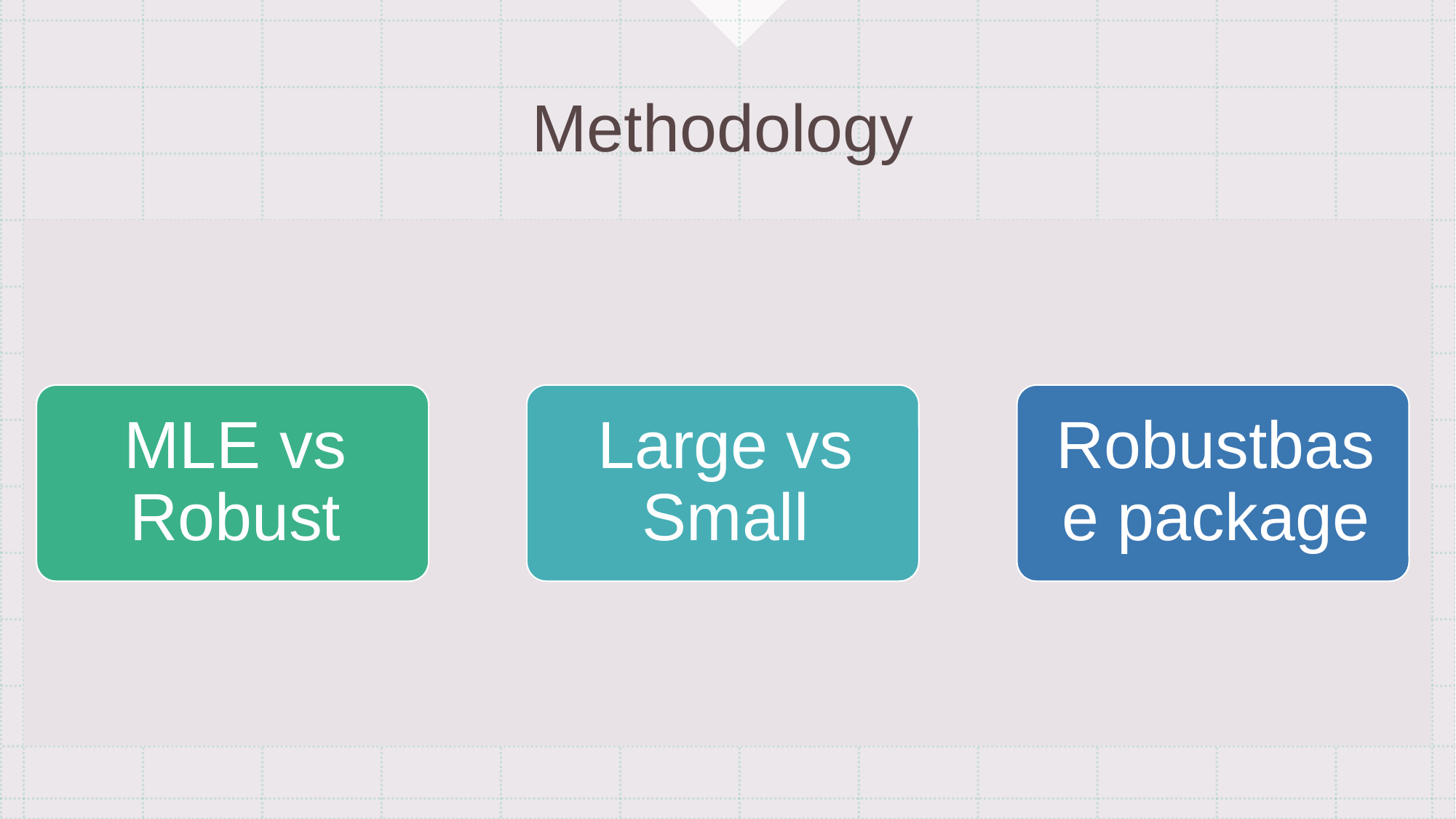

# Methodology

MLE vs Robust
Large vs Small
Robustbase package